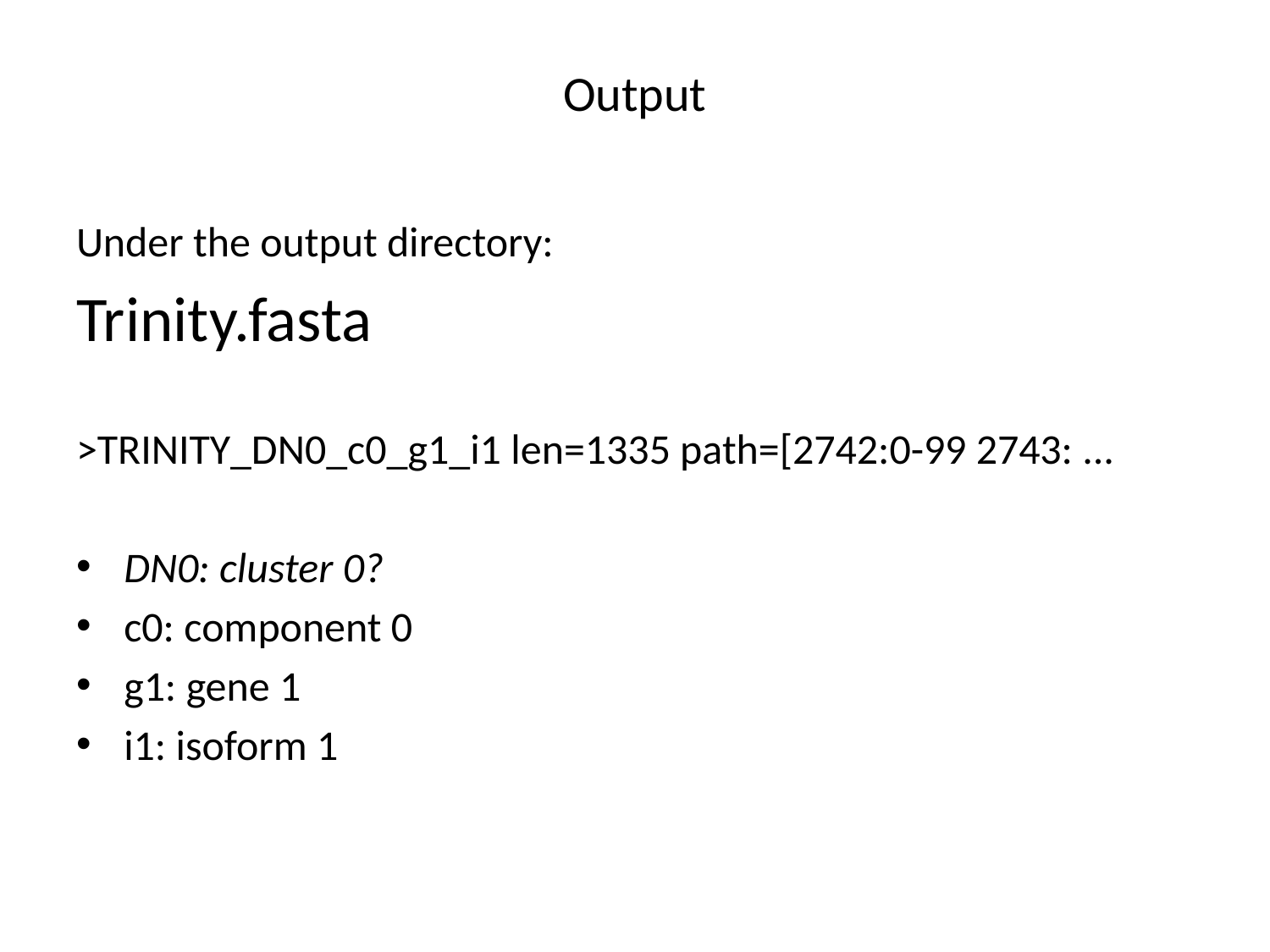

# Output
Under the output directory:
Trinity.fasta

>TRINITY_DN0_c0_g1_i1 len=1335 path=[2742:0-99 2743: ...

DN0: cluster 0?
c0: component 0
g1: gene 1
i1: isoform 1